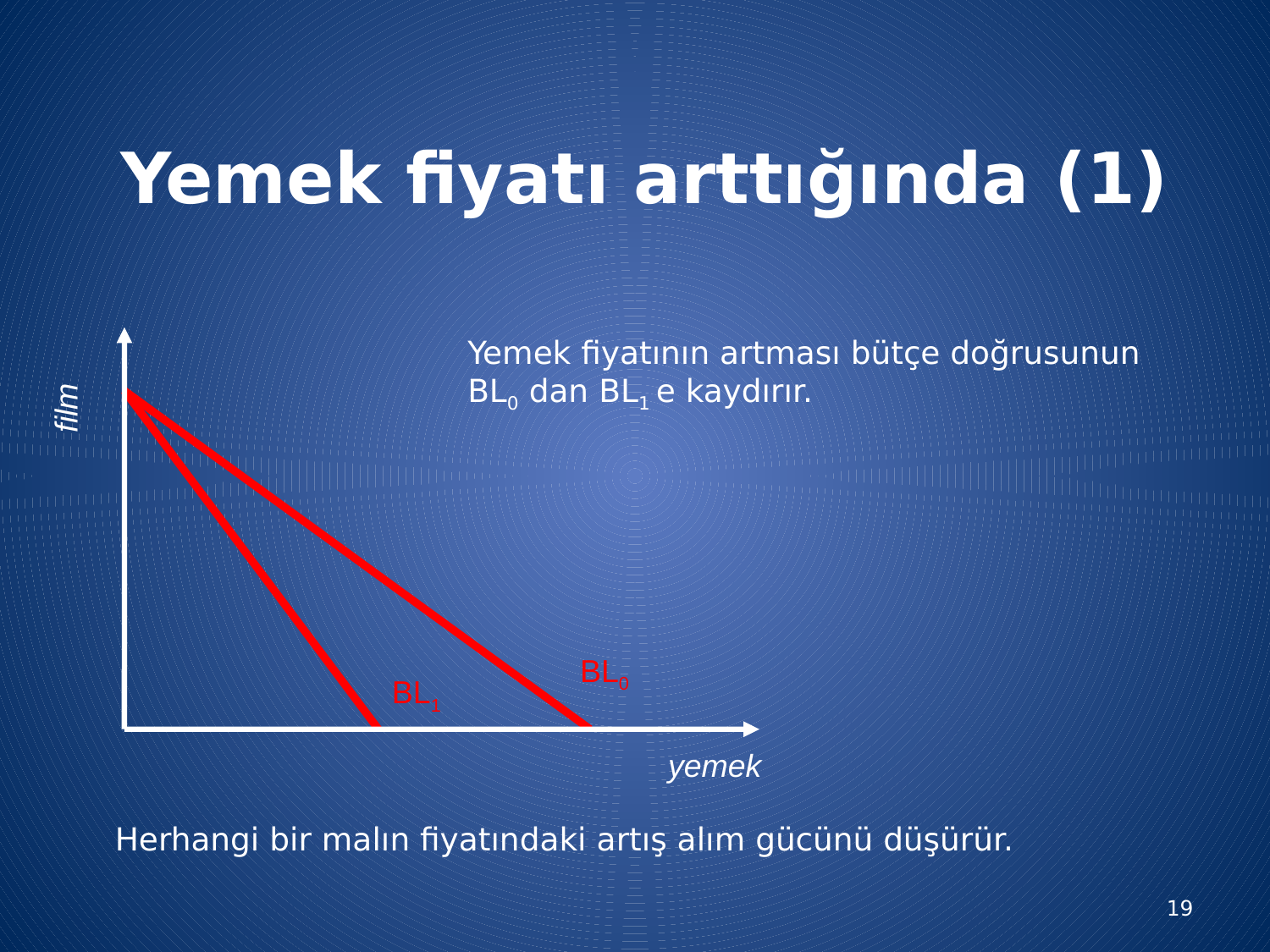

# Yemek fiyatı arttığında (1)
Yemek fiyatının artması bütçe doğrusunun BL0 dan BL1 e kaydırır.

film

BL0
BL1

yemek
Herhangi bir malın fiyatındaki artış alım gücünü düşürür.
19